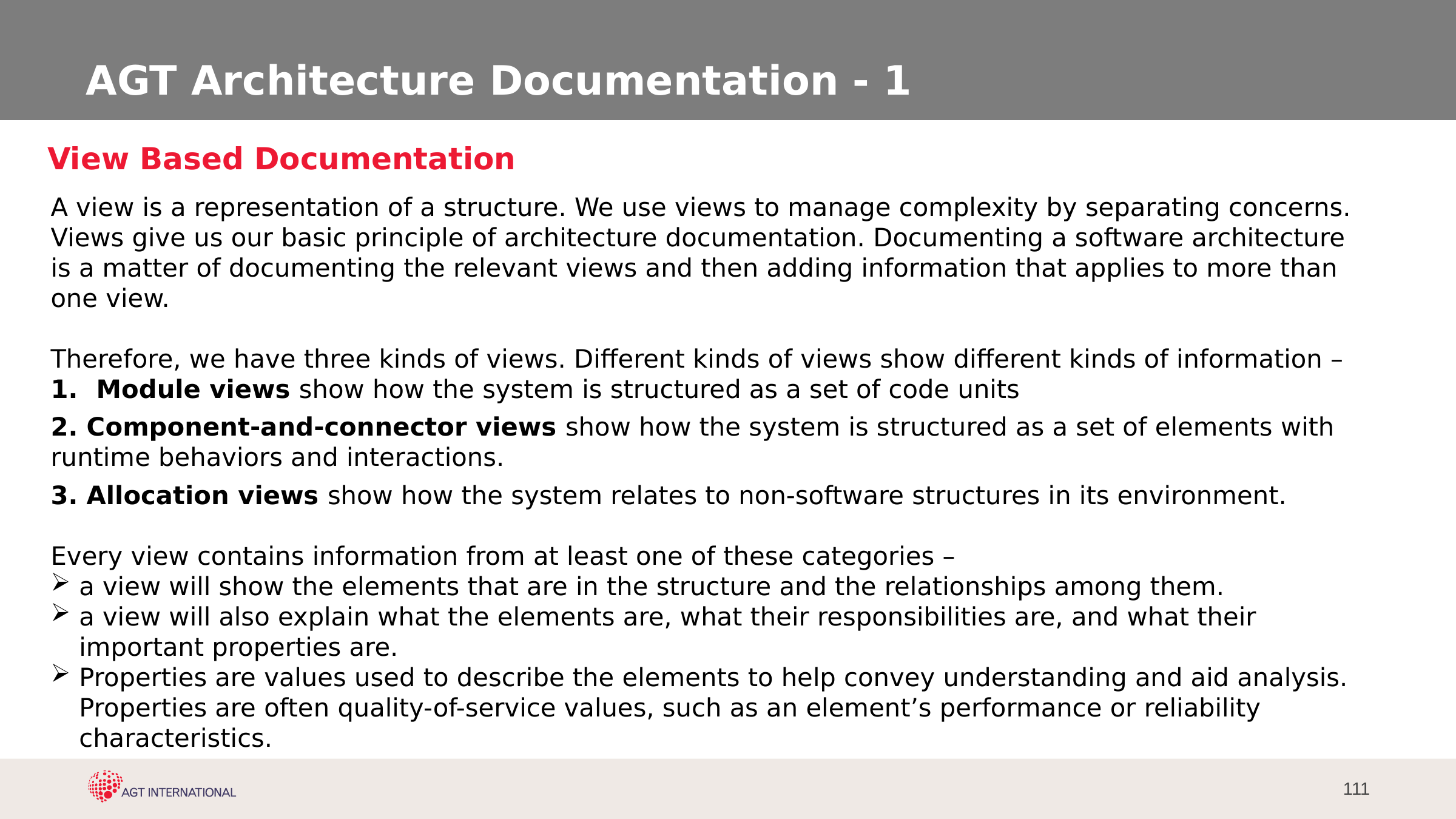

# AGT Architecture Documentation - 1
View Based Documentation
A view is a representation of a structure. We use views to manage complexity by separating concerns. Views give us our basic principle of architecture documentation. Documenting a software architecture is a matter of documenting the relevant views and then adding information that applies to more than one view.

Therefore, we have three kinds of views. Different kinds of views show different kinds of information –
Module views show how the system is structured as a set of code units

2. Component-and-connector views show how the system is structured as a set of elements with runtime behaviors and interactions.

3. Allocation views show how the system relates to non-software structures in its environment.

Every view contains information from at least one of these categories –
a view will show the elements that are in the structure and the relationships among them.
a view will also explain what the elements are, what their responsibilities are, and what their important properties are.
Properties are values used to describe the elements to help convey understanding and aid analysis. Properties are often quality-of-service values, such as an element’s performance or reliability characteristics.